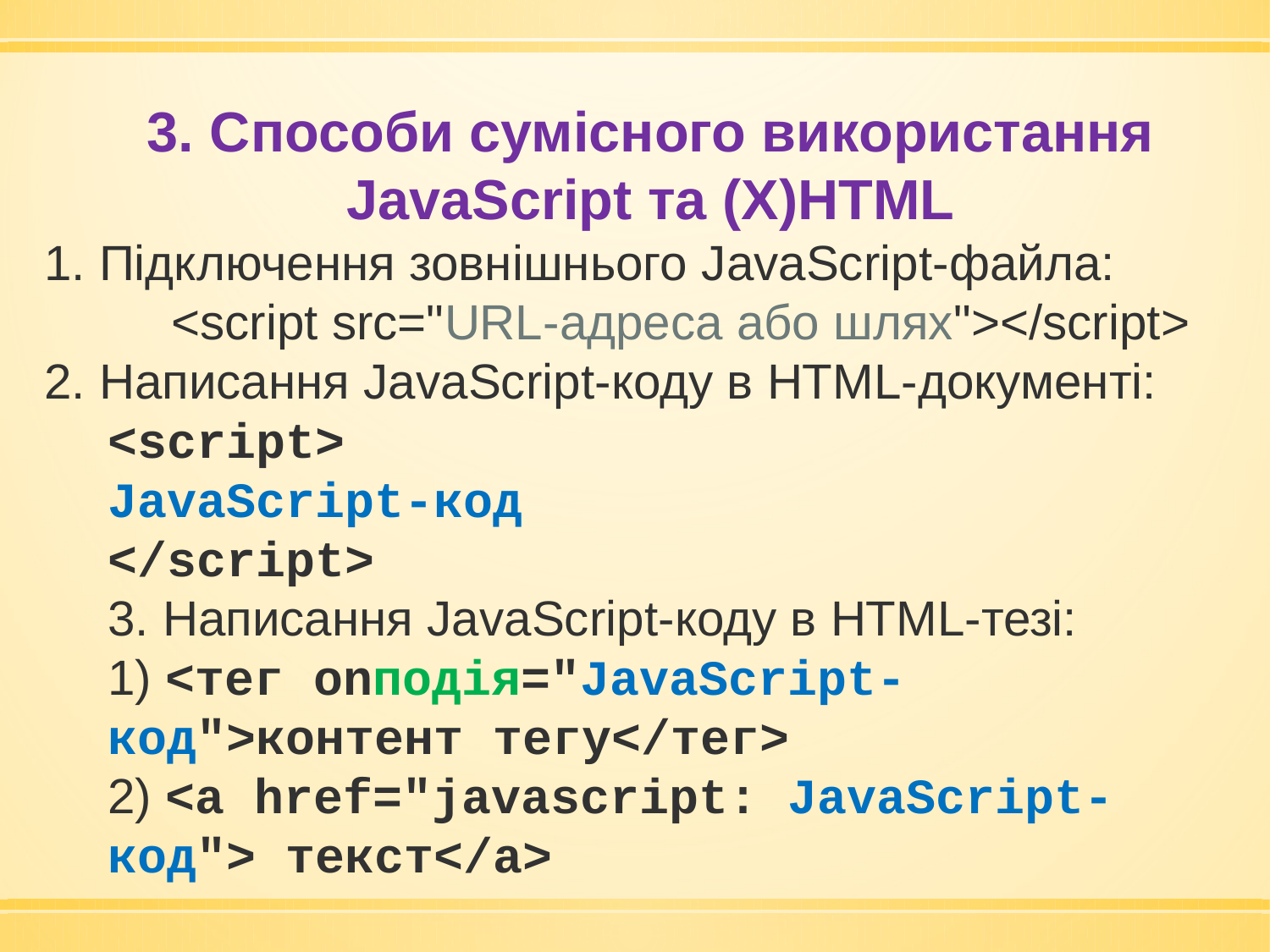

3. Способи сумісного використання JavaScript та (X)HTML
1. Підключення зовнішнього JavaScript-файла:
	<script src="URL-адреса або шлях"></script>
2. Написання JavaScript-коду в HTML-документі:
<script>
JavaScript-код
</script>
3. Написання JavaScript-коду в HTML-тезі:
1) <тег onподія="JavaScript-код">контент тегу</тег>
2) <a href="javascript: JavaScript-код"> текст</a>